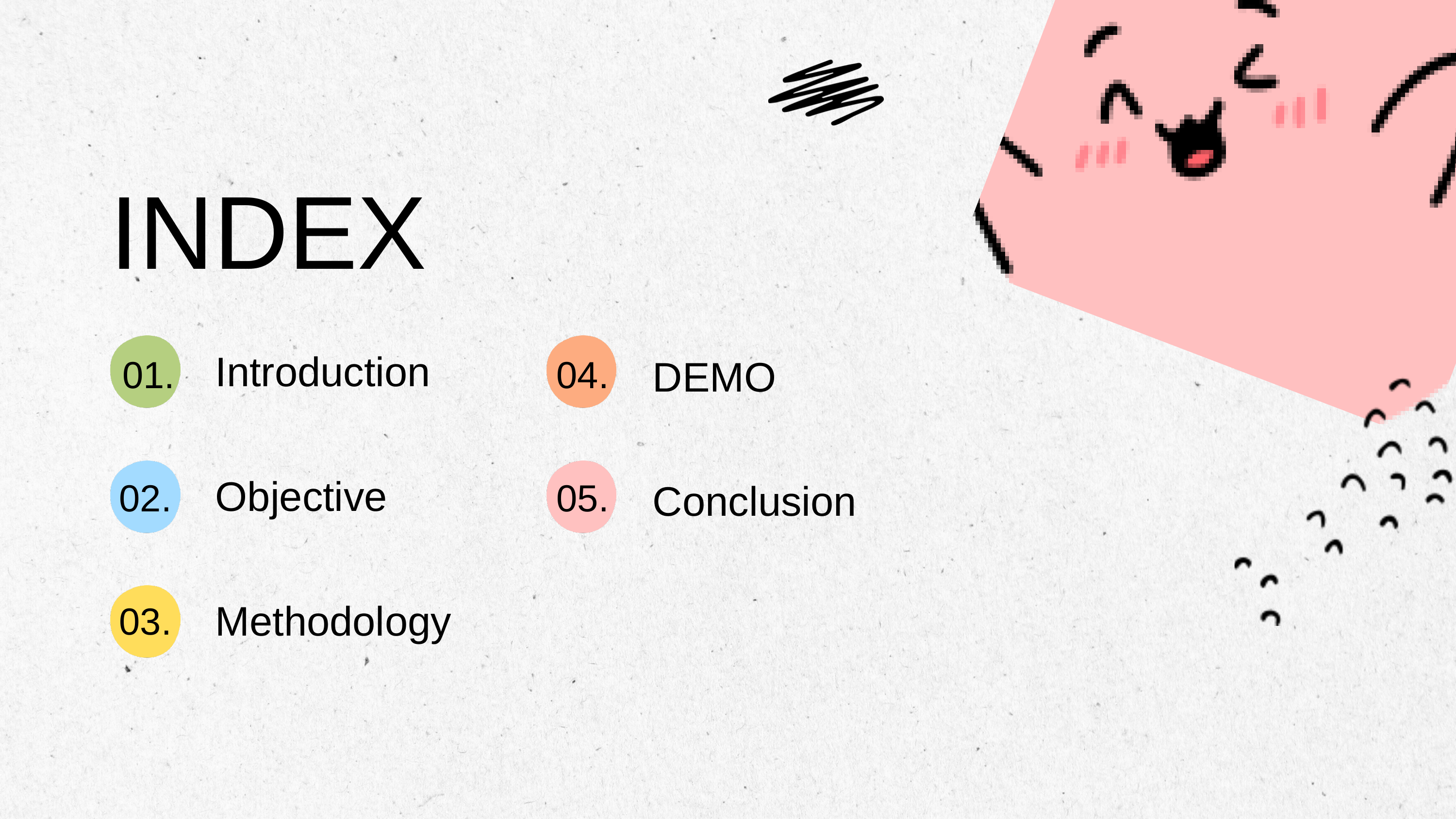

INDEX

Introduction
DEMO
01.
04.

Objective
Conclusion
02.
05.

Methodology
03.